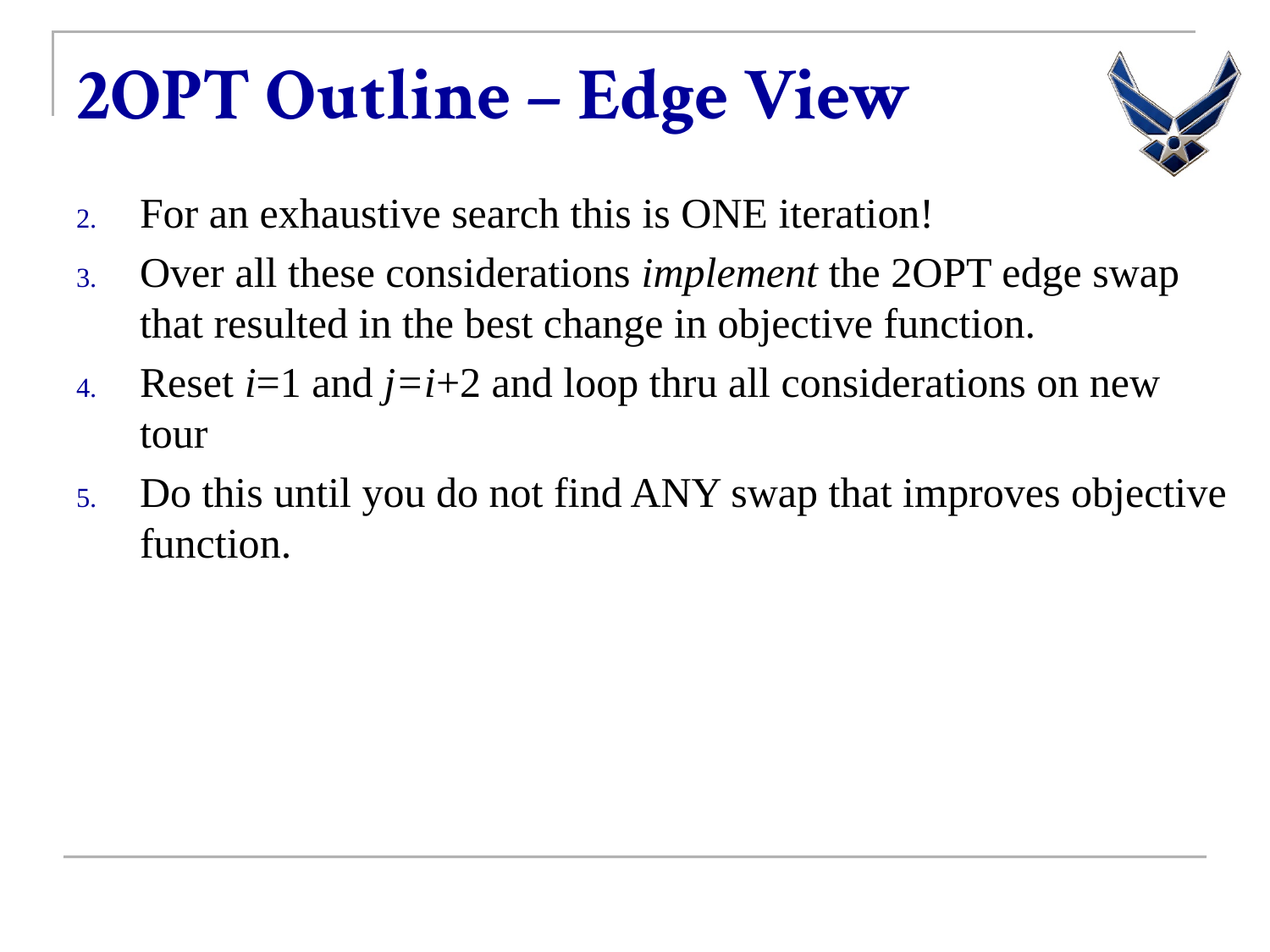

# 2OPT Outline – Edge View
For an exhaustive search this is ONE iteration!
Over all these considerations implement the 2OPT edge swap that resulted in the best change in objective function.
Reset i=1 and j=i+2 and loop thru all considerations on new tour
Do this until you do not find ANY swap that improves objective function.